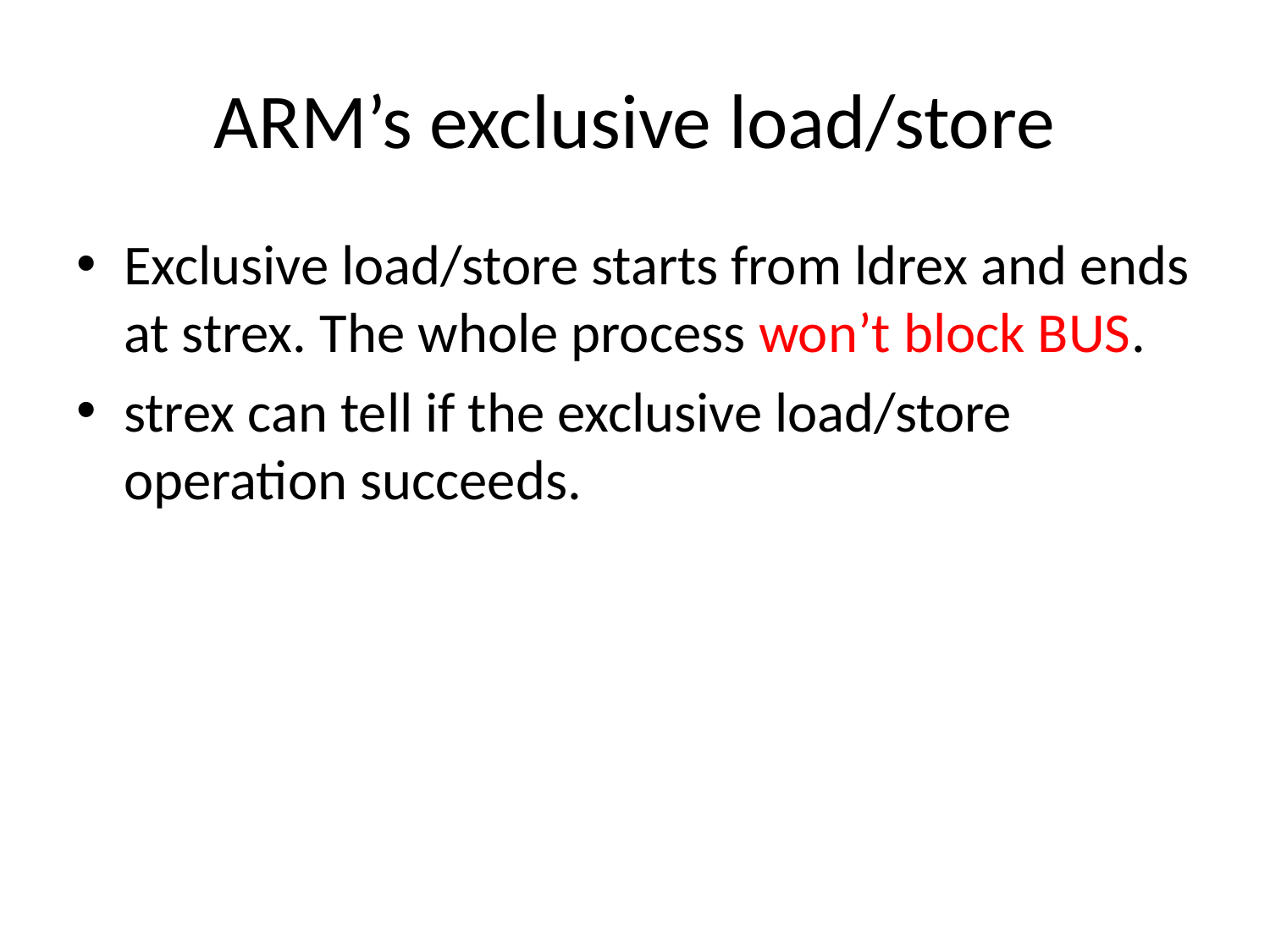

# ARM’s exclusive load/store
Exclusive load/store starts from ldrex and ends at strex. The whole process won’t block BUS.
strex can tell if the exclusive load/store operation succeeds.